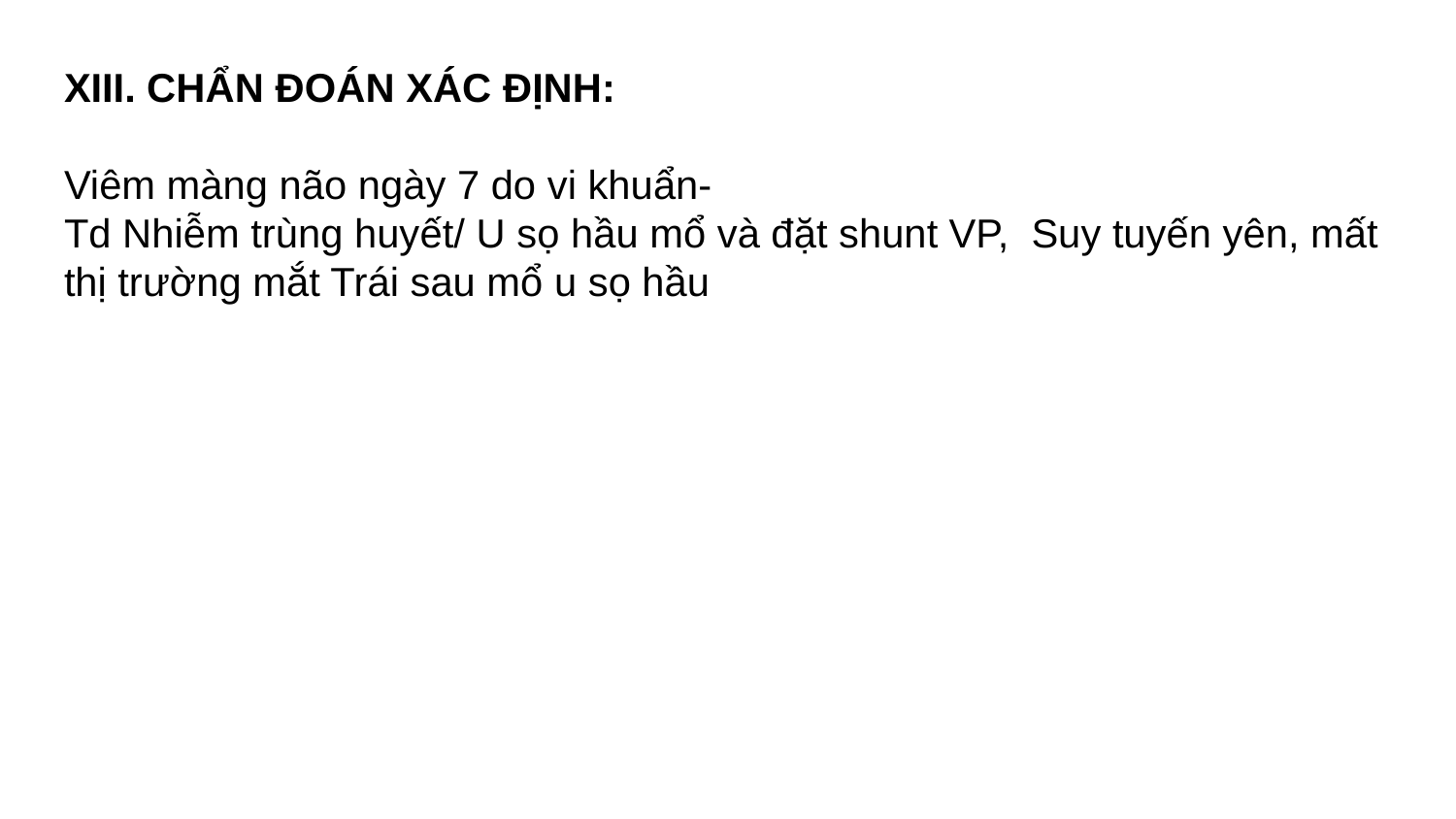

# XIII. CHẨN ĐOÁN XÁC ĐỊNH:
Viêm màng não ngày 7 do vi khuẩn-  Td Nhiễm trùng huyết/ U sọ hầu mổ và đặt shunt VP,  Suy tuyến yên, mất thị trường mắt Trái sau mổ u sọ hầu